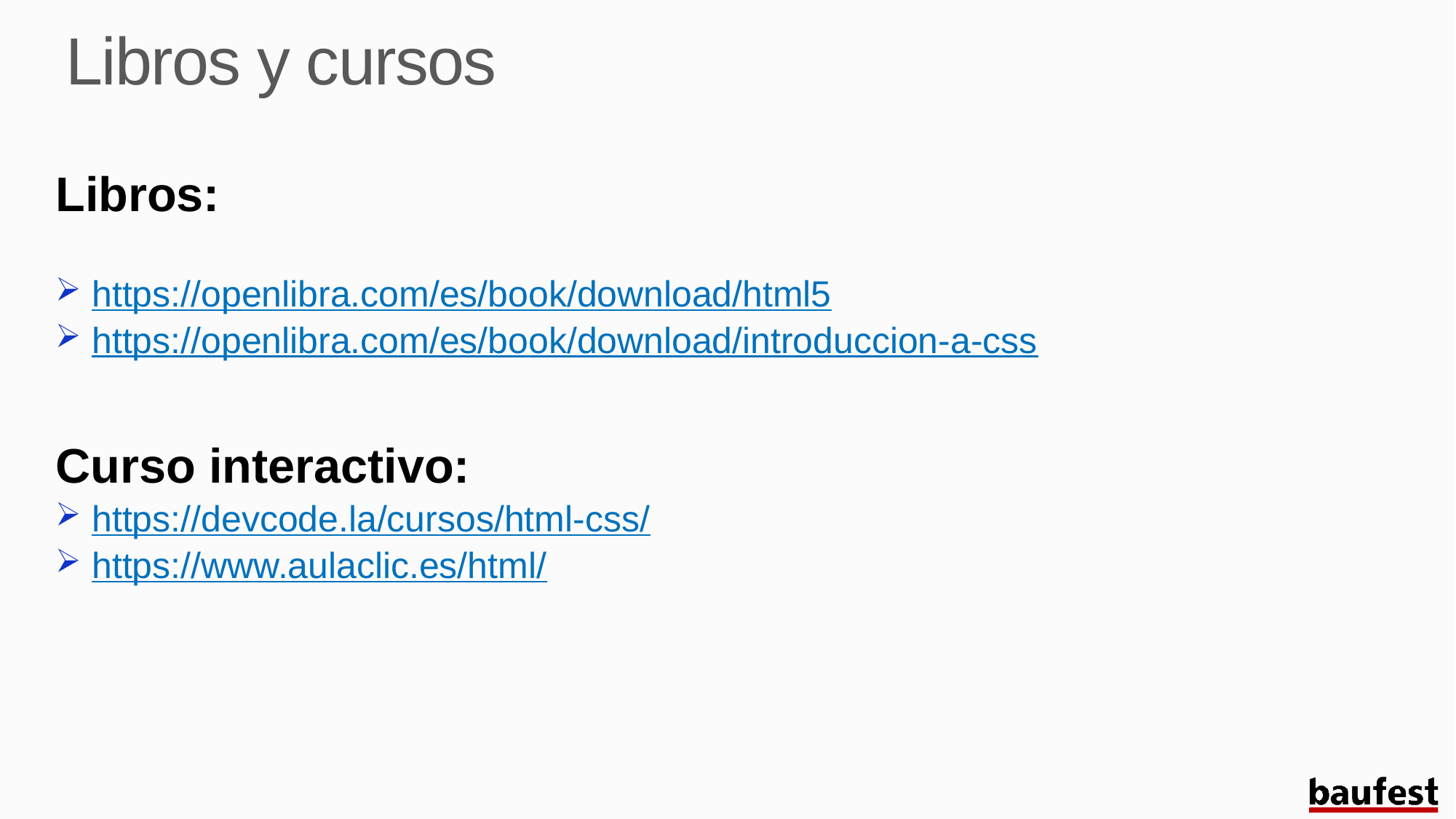

# Libros y cursos
Libros:

https://openlibra.com/es/book/download/html5
https://openlibra.com/es/book/download/introduccion-a-css

Curso interactivo:
https://devcode.la/cursos/html-css/
https://www.aulaclic.es/html/